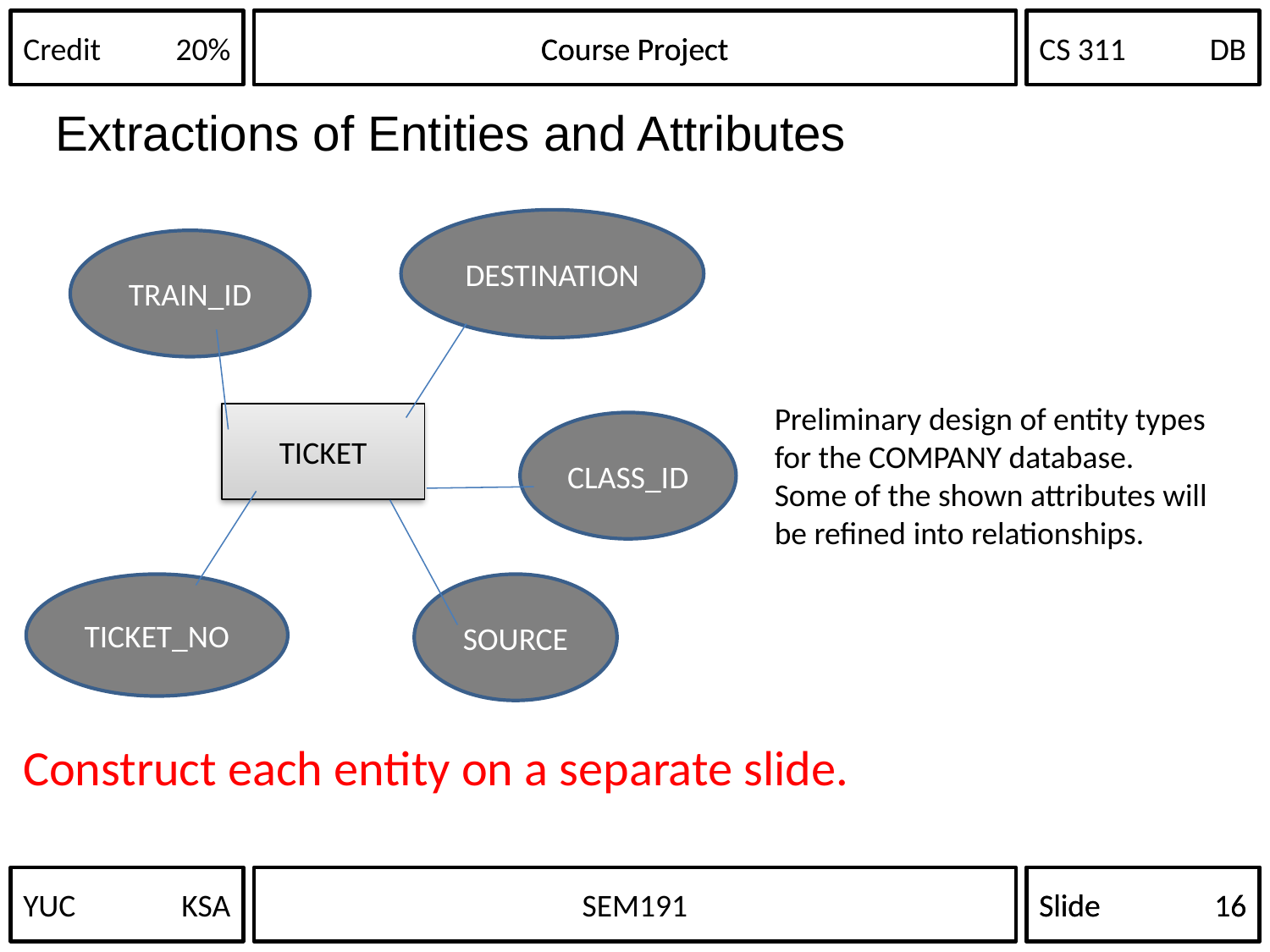

Course Project
Extractions of Entities and Attributes
DESTINATION
TRAIN_ID
Preliminary design of entity types for the COMPANY database.  Some of the shown attributes will be refined into relationships.
TICKET
CLASS_ID
SOURCE
TICKET_NO
Construct each entity on a separate slide.
YUC	KSA
Slide	16